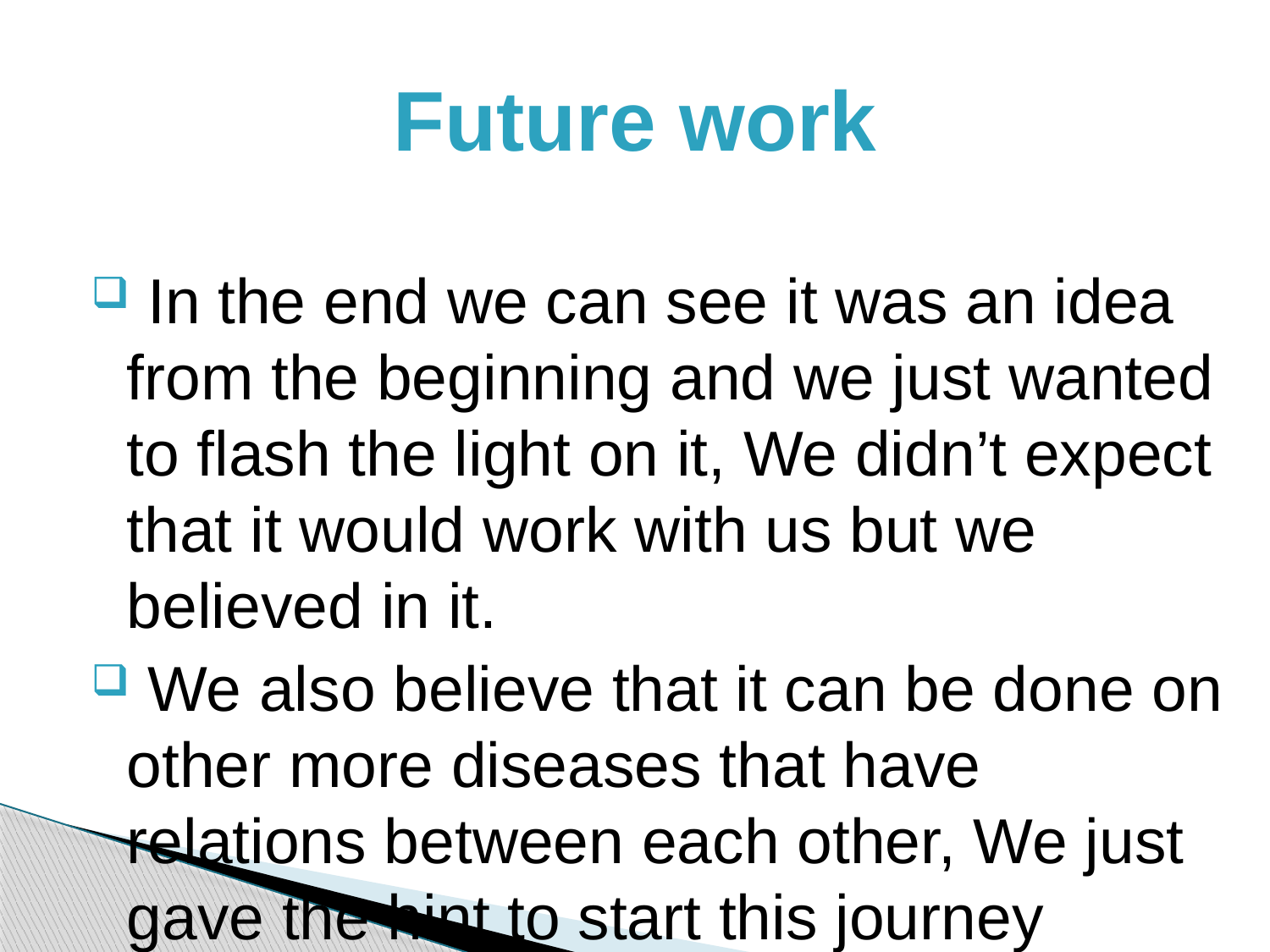

# Future work
 In the end we can see it was an idea from the beginning and we just wanted to flash the light on it, We didn’t expect that it would work with us but we believed in it.
 We also believe that it can be done on other more diseases that have relations between each other, We just gave the hint to start this journey